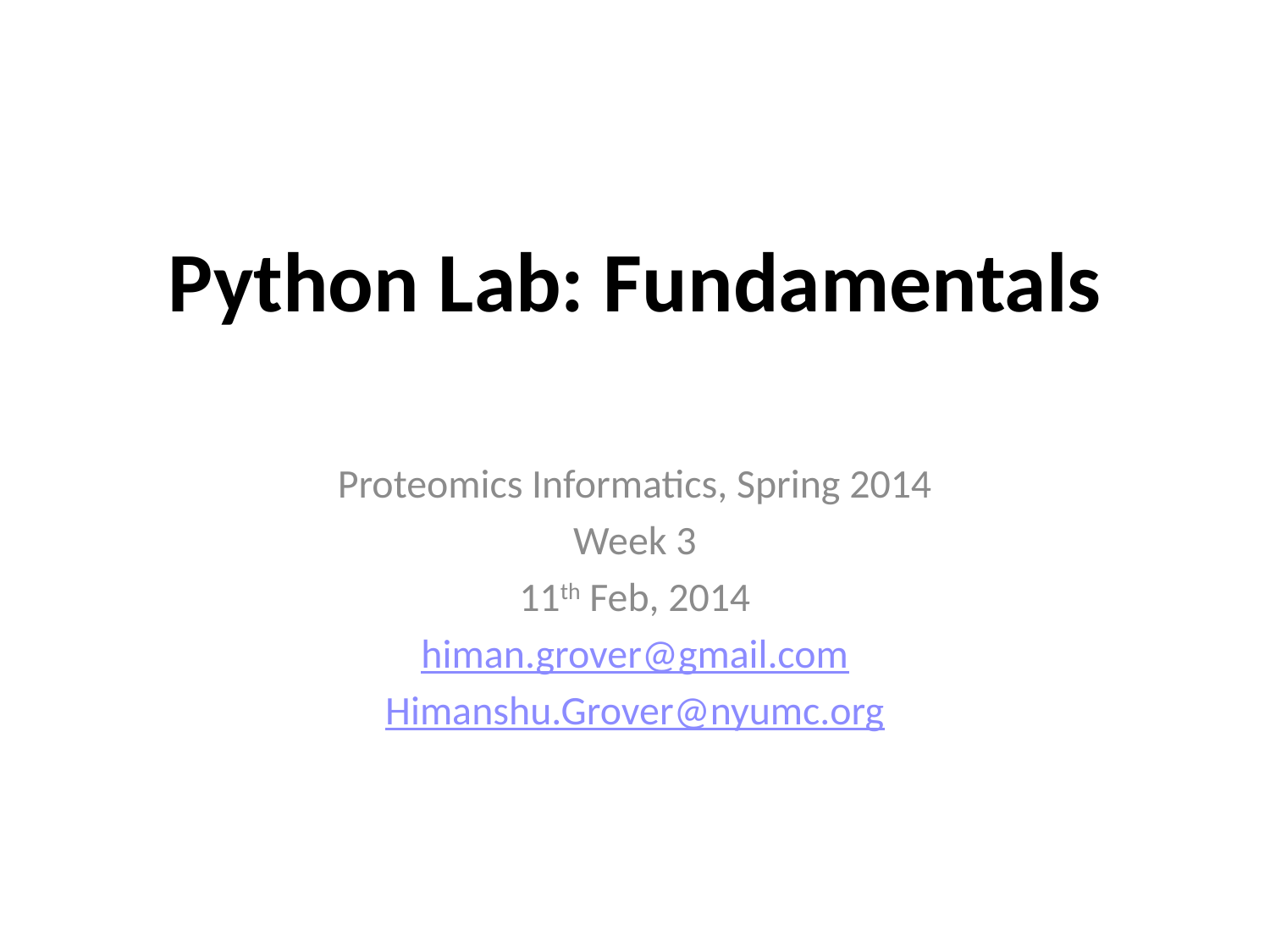

# Python Lab: Fundamentals
Proteomics Informatics, Spring 2014
Week 3
11th Feb, 2014
himan.grover@gmail.com
Himanshu.Grover@nyumc.org